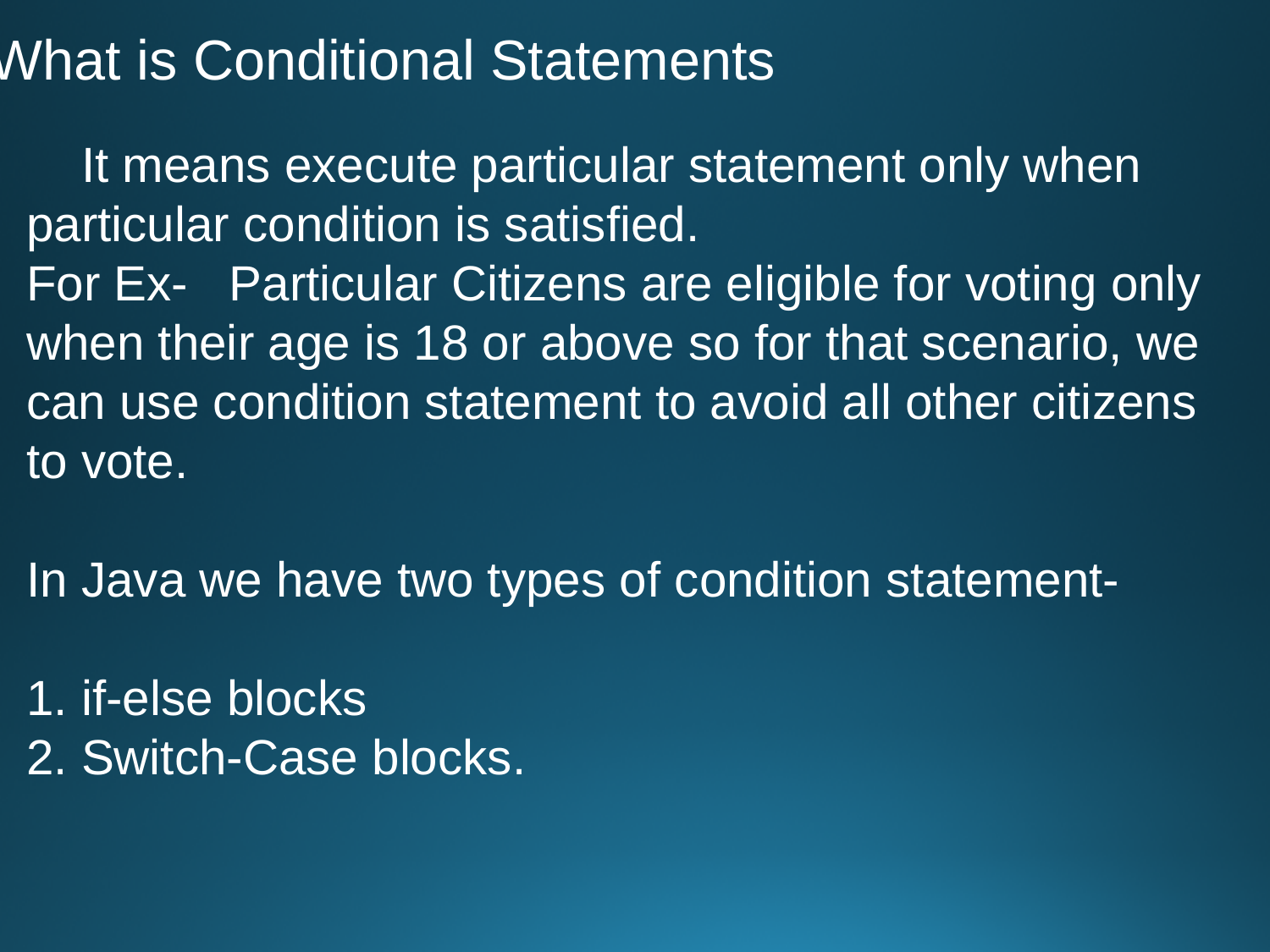

What is Conditional Statements
    It means execute particular statement only when particular condition is satisfied.
For Ex-   Particular Citizens are eligible for voting only when their age is 18 or above so for that scenario, we can use condition statement to avoid all other citizens to vote.

In Java we have two types of condition statement-
1. if-else blocks
2. Switch-Case blocks.